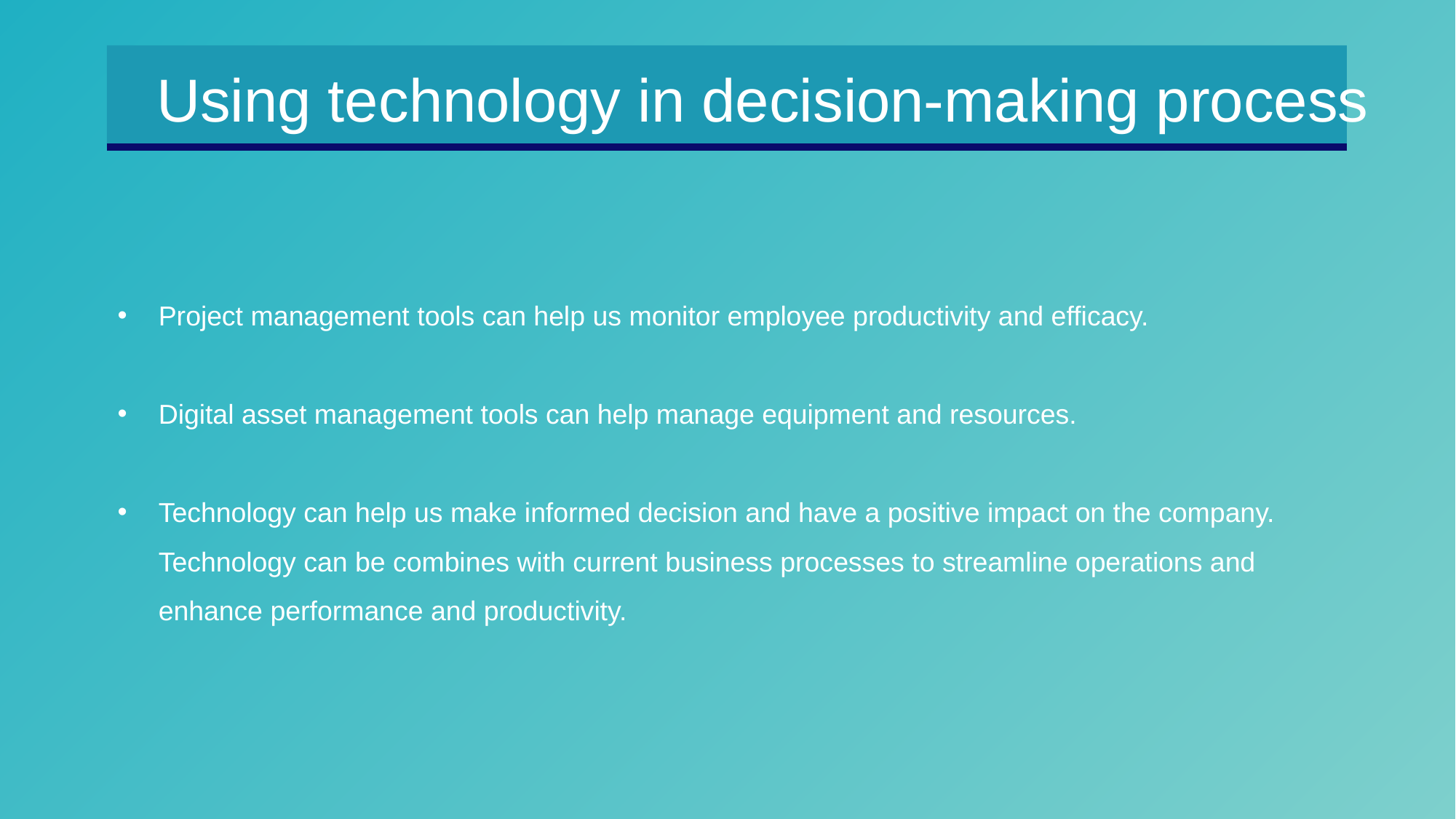

Using technology in decision-making process
Project management tools can help us monitor employee productivity and efficacy.

Digital asset management tools can help manage equipment and resources.

Technology can help us make informed decision and have a positive impact on the company. Technology can be combines with current business processes to streamline operations and enhance performance and productivity.